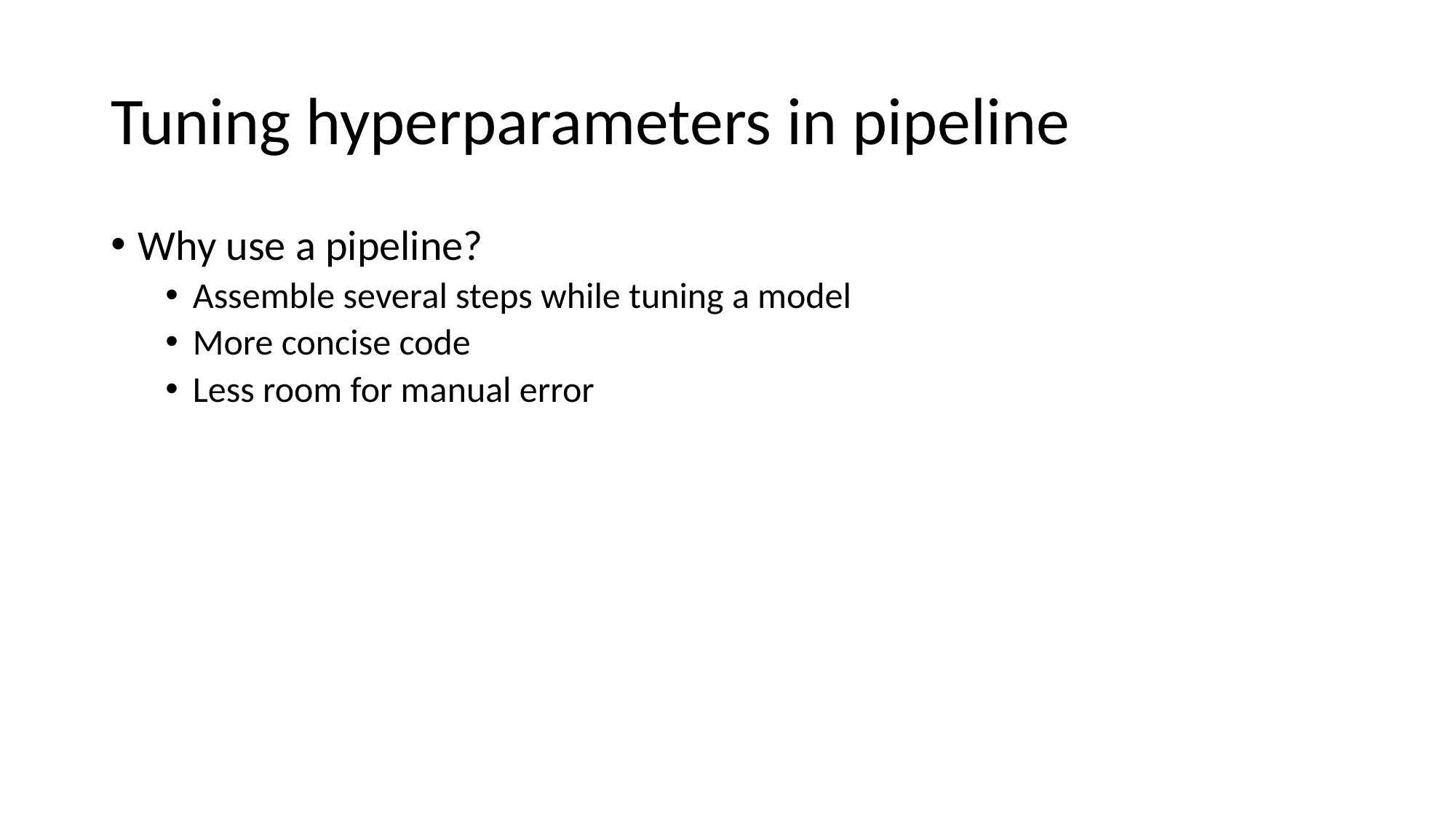

# Tuning hyperparameters in pipeline
Why use a pipeline?
Assemble several steps while tuning a model
More concise code
Less room for manual error